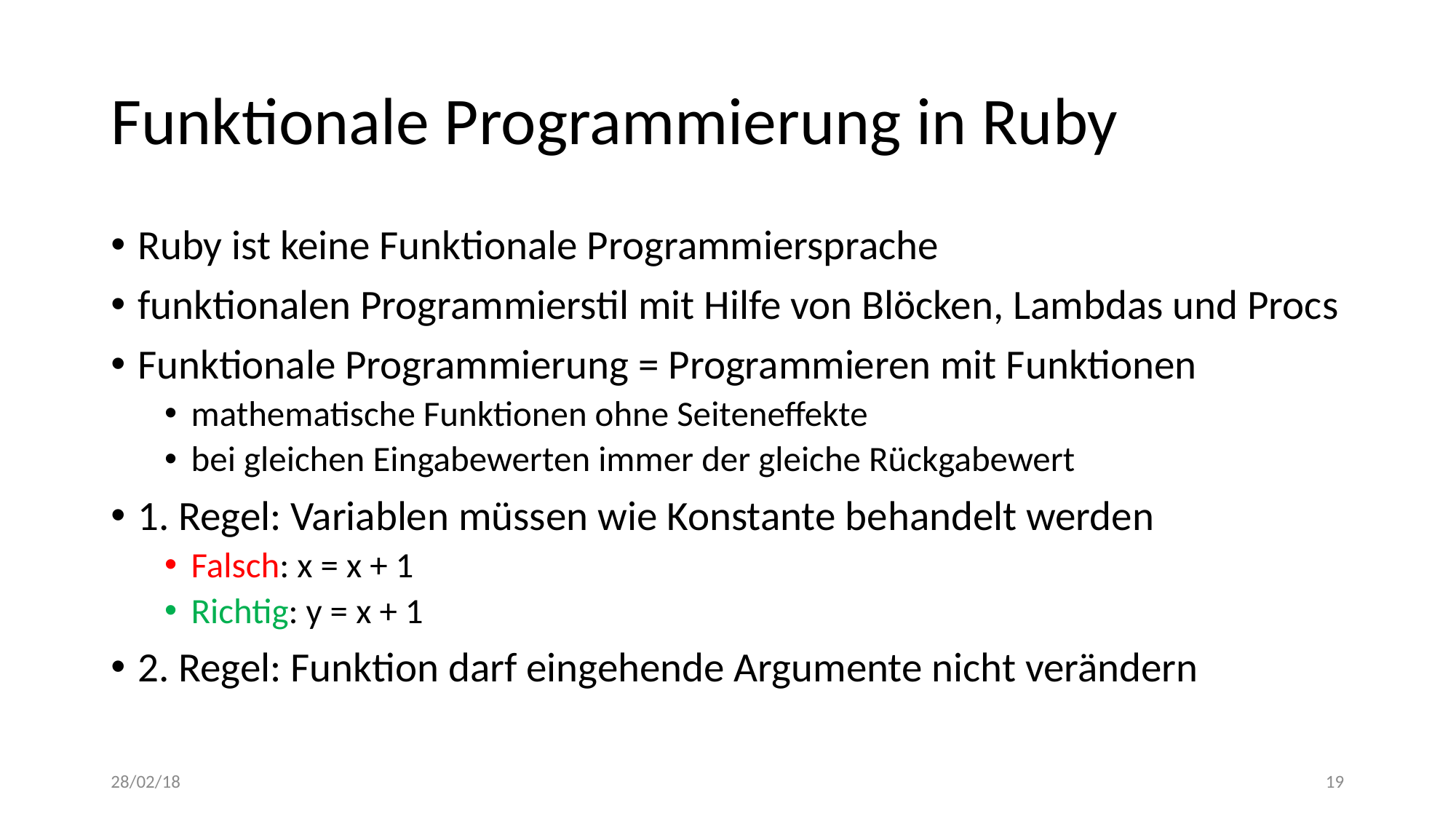

# Funktionale Programmierung in Ruby
Ruby ist keine Funktionale Programmiersprache
funktionalen Programmierstil mit Hilfe von Blöcken, Lambdas und Procs
Funktionale Programmierung = Programmieren mit Funktionen
mathematische Funktionen ohne Seiteneffekte
bei gleichen Eingabewerten immer der gleiche Rückgabewert
1. Regel: Variablen müssen wie Konstante behandelt werden
Falsch: x = x + 1
Richtig: y = x + 1
2. Regel: Funktion darf eingehende Argumente nicht verändern

28/02/18
19